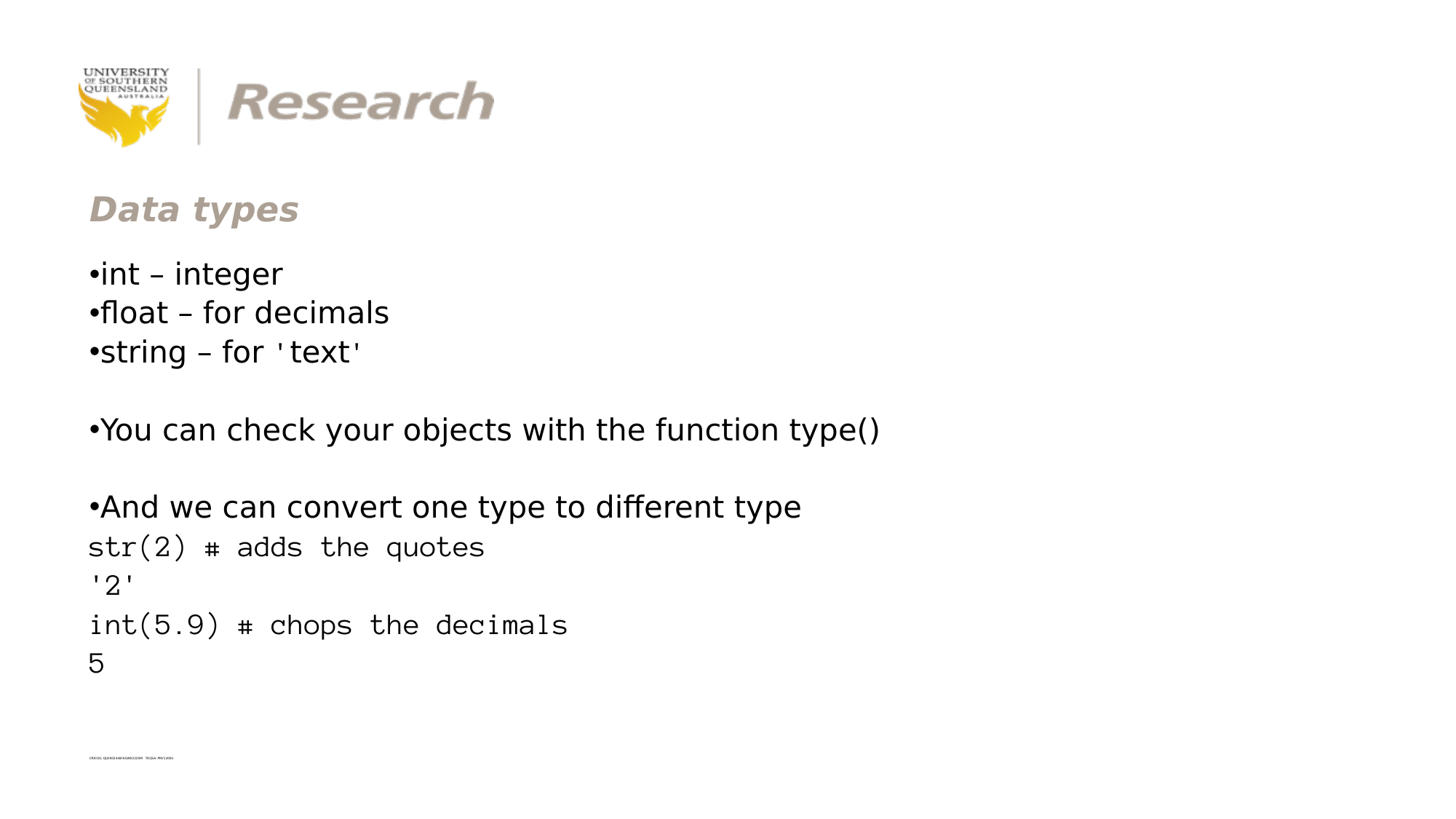

# Data types
int – integer
float – for decimals
string – for 'text'

You can check your objects with the function type()

And we can convert one type to different type
str(2) # adds the quotes
'2'
int(5.9) # chops the decimals
5